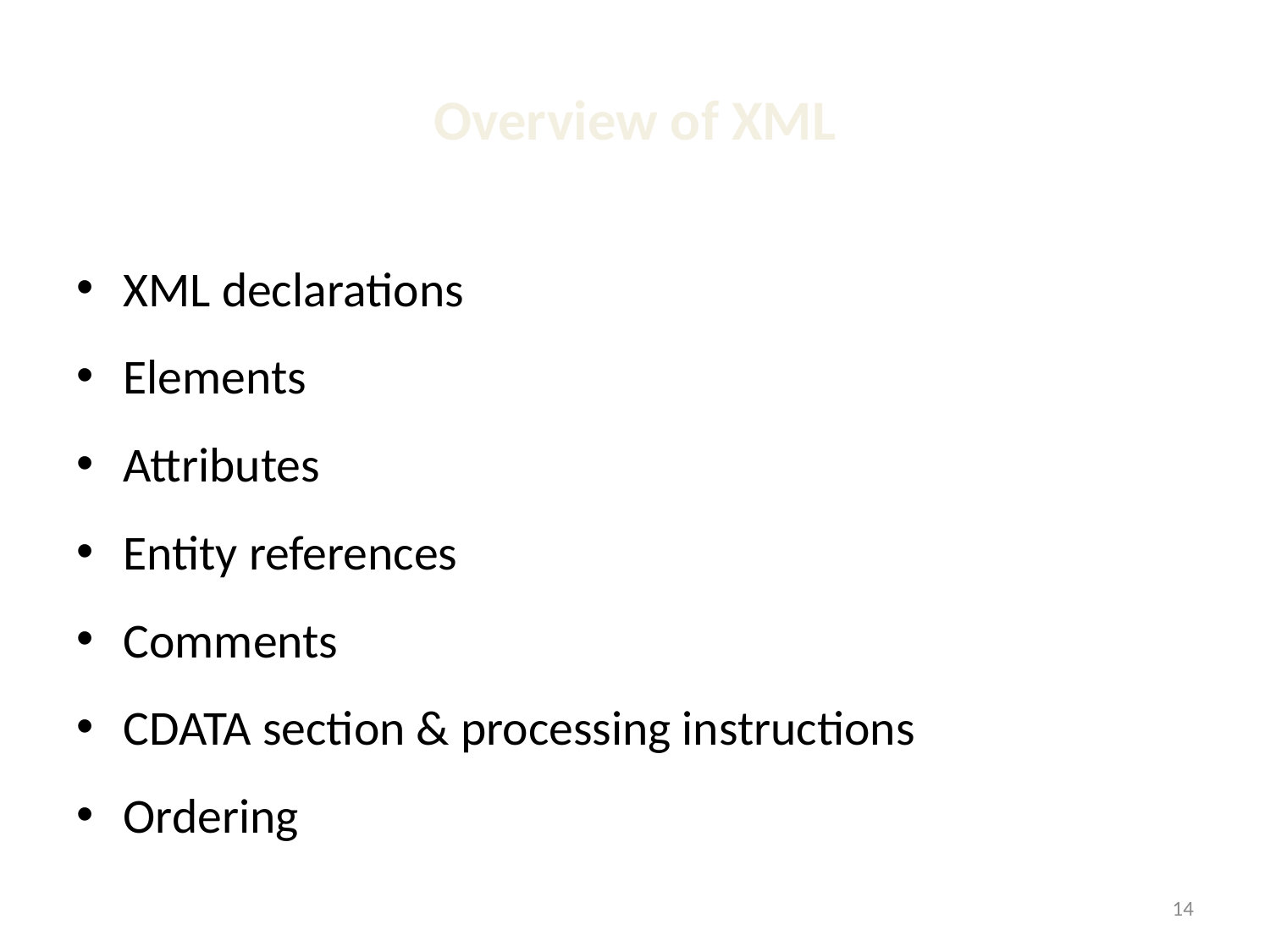

# Overview of XML
XML declarations
Elements
Attributes
Entity references
Comments
CDATA section & processing instructions
Ordering
14